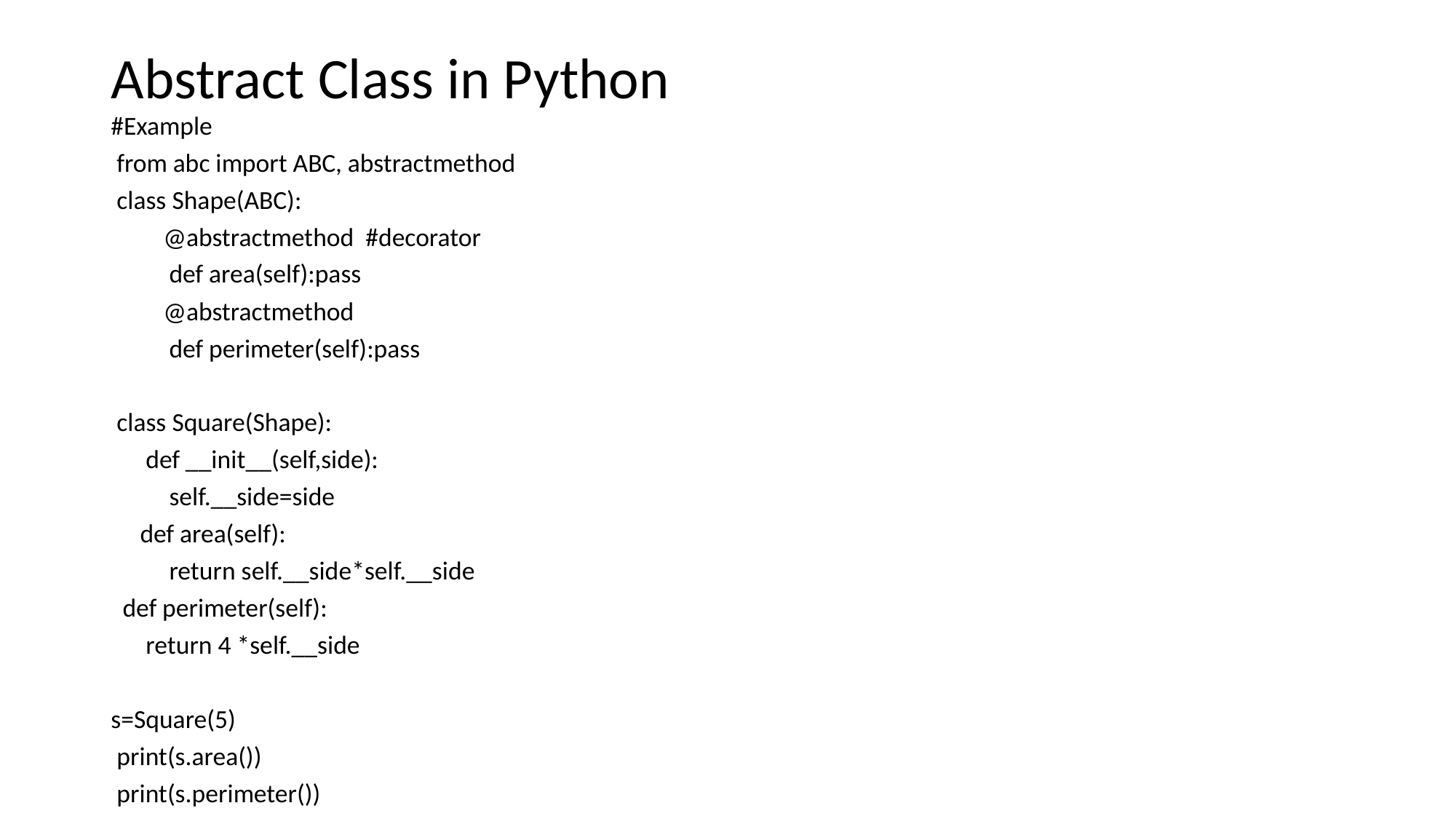

# Abstract Class in Python
#Example
 from abc import ABC, abstractmethod
 class Shape(ABC):
         @abstractmethod  #decorator
          def area(self):pass
         @abstractmethod
          def perimeter(self):pass

 class Square(Shape):
      def __init__(self,side):
          self.__side=side
     def area(self):
          return self.__side*self.__side
  def perimeter(self):
      return 4 *self.__side

s=Square(5)
 print(s.area())
 print(s.perimeter())